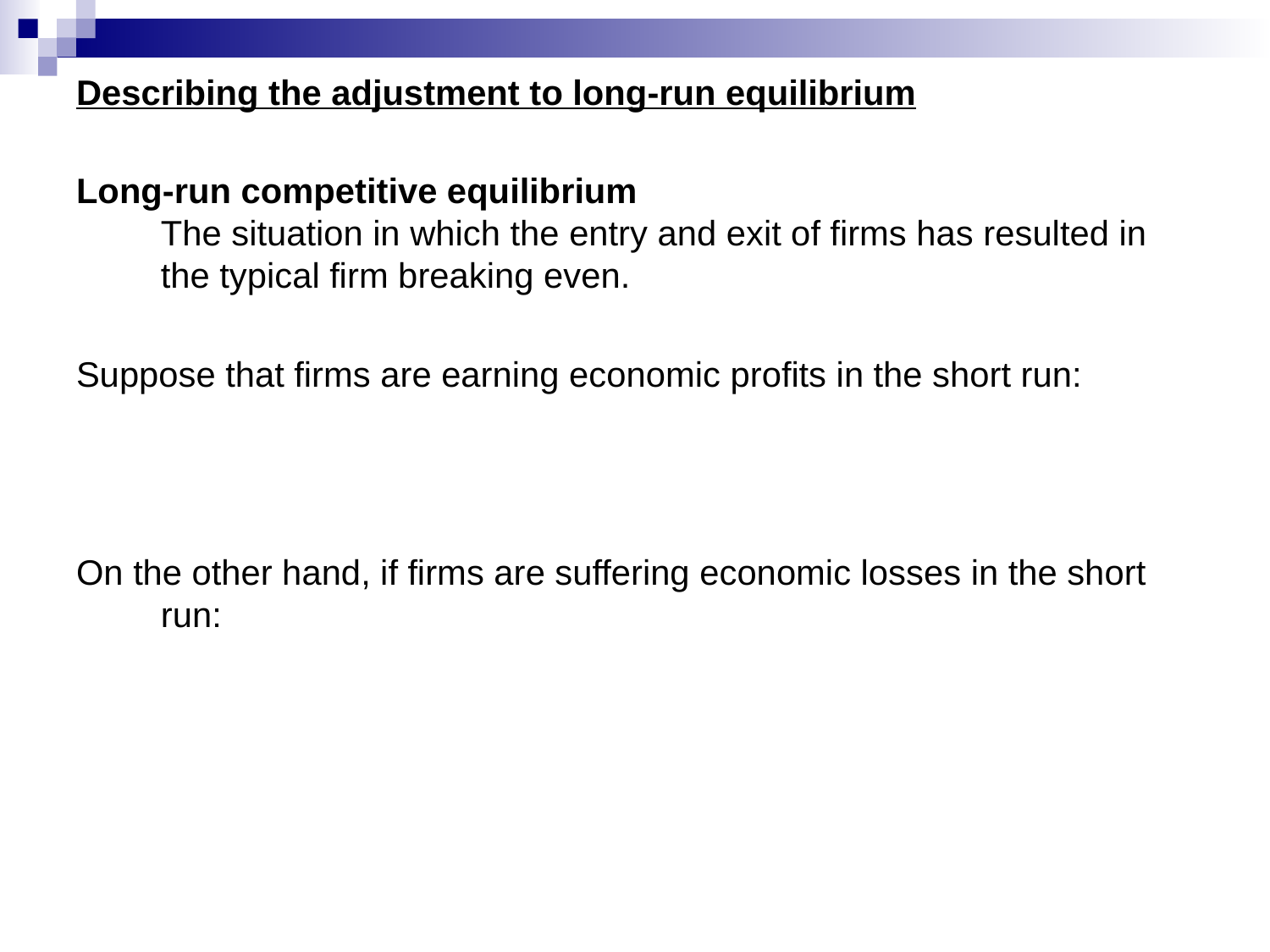

Describing the adjustment to long-run equilibrium

Long-run competitive equilibrium
The situation in which the entry and exit of firms has resulted in the typical firm breaking even.

Suppose that firms are earning economic profits in the short run:

On the other hand, if firms are suffering economic losses in the short run: